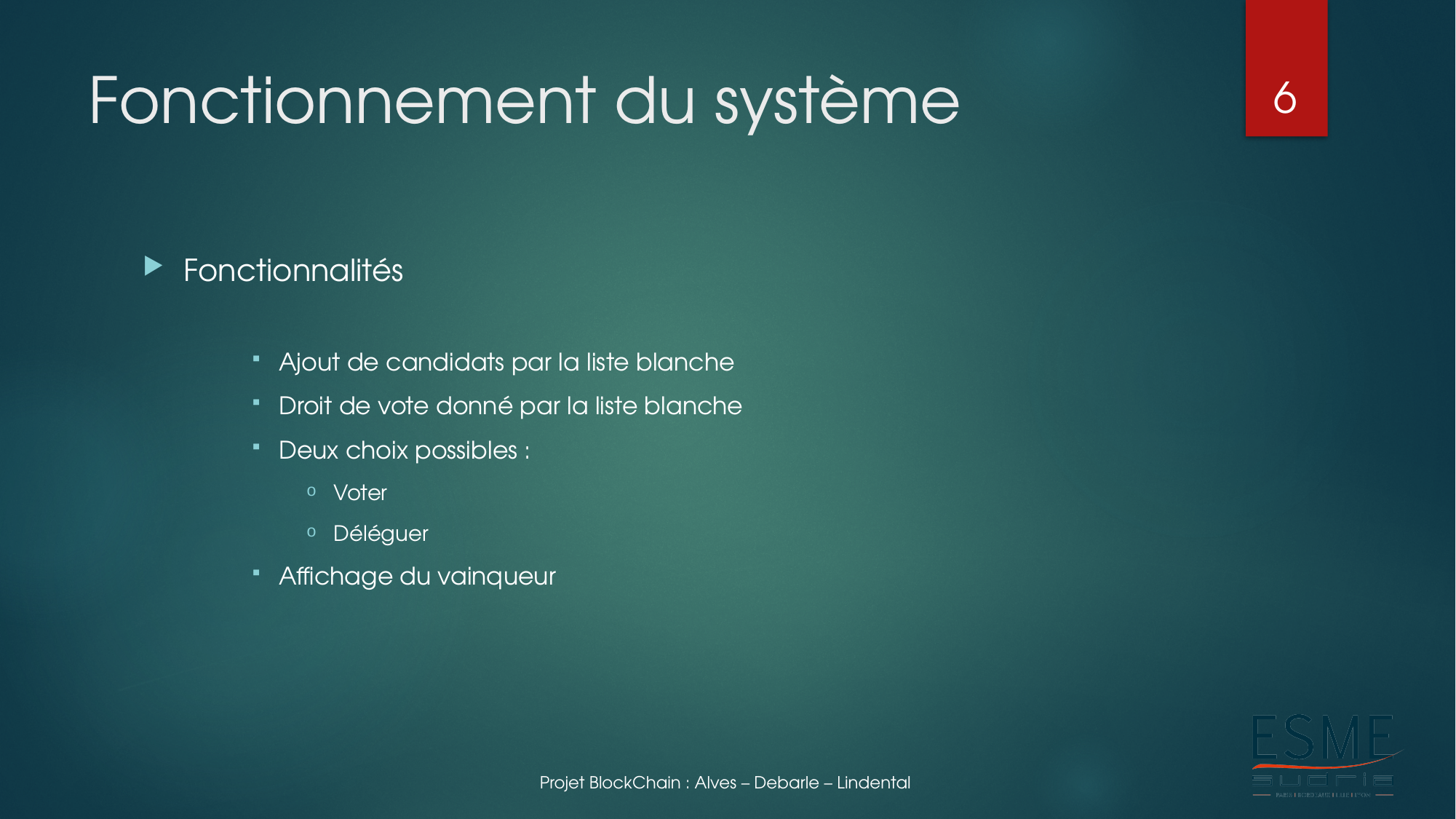

6
# Fonctionnement du système
Fonctionnalités

Ajout de candidats par la liste blanche
Droit de vote donné par la liste blanche
Deux choix possibles :
Voter
Déléguer
Affichage du vainqueur